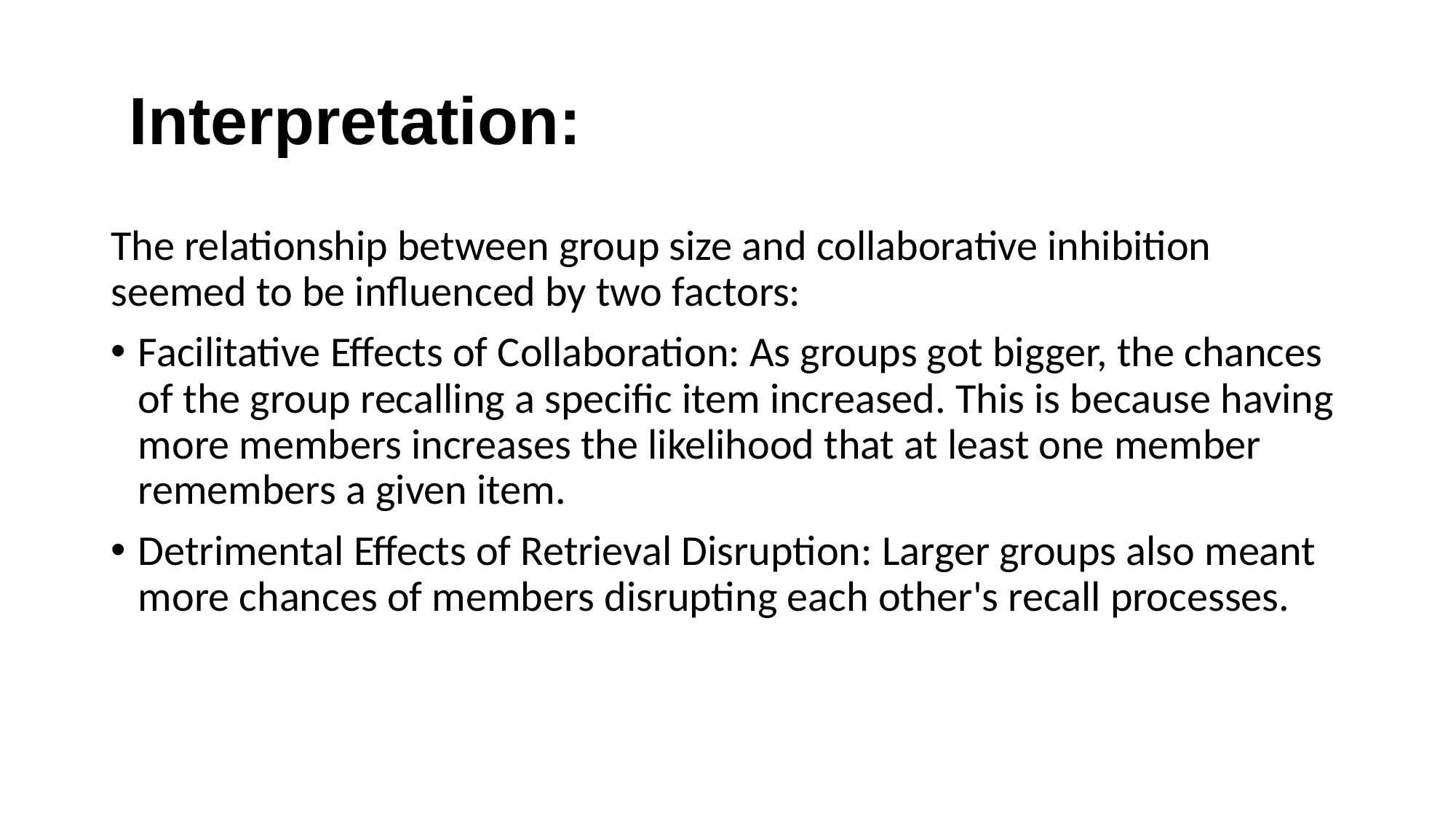

# Interpretation:
The relationship between group size and collaborative inhibition seemed to be influenced by two factors:
Facilitative Effects of Collaboration: As groups got bigger, the chances of the group recalling a specific item increased. This is because having more members increases the likelihood that at least one member remembers a given item.
Detrimental Effects of Retrieval Disruption: Larger groups also meant more chances of members disrupting each other's recall processes.